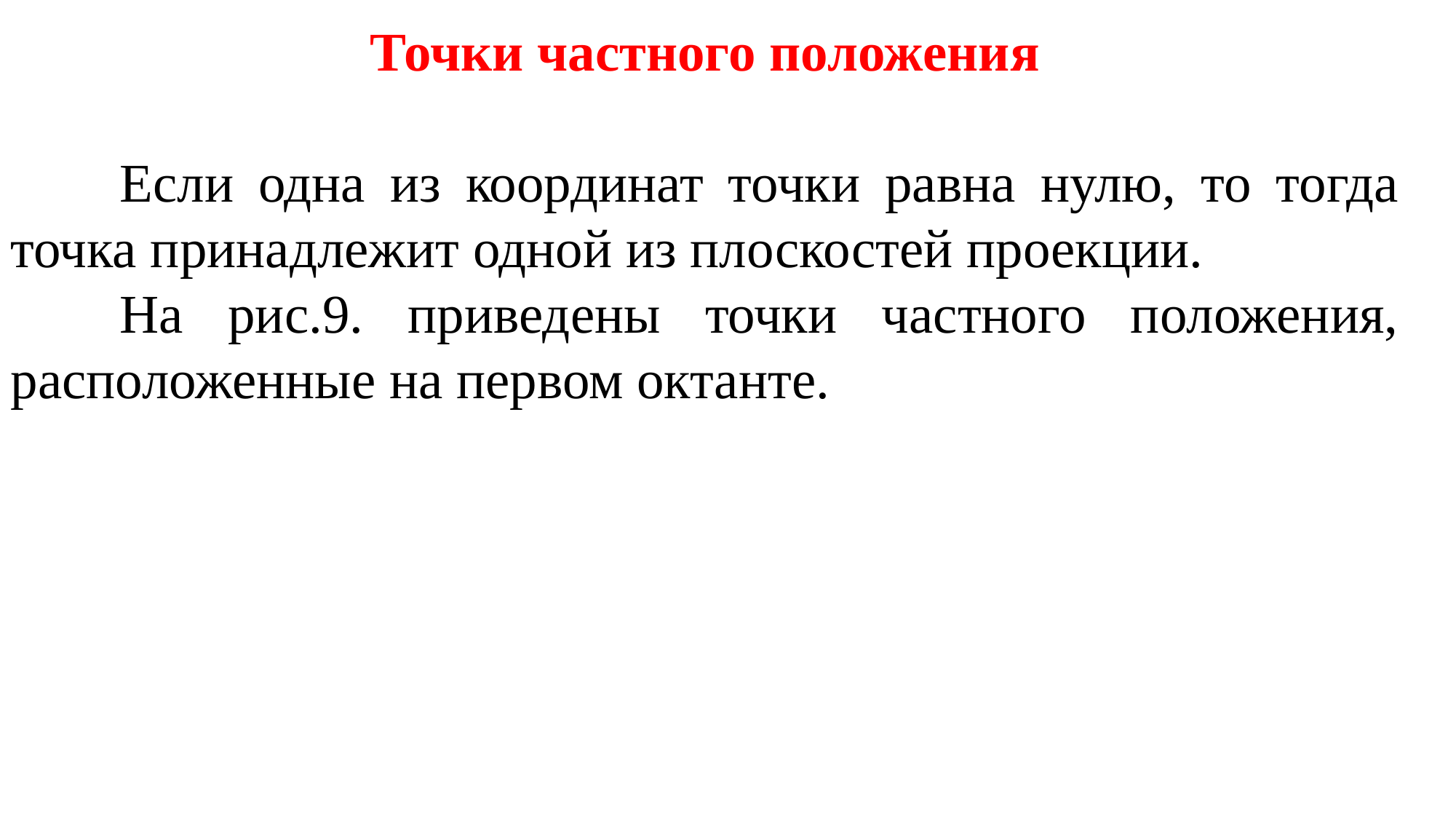

Точки частного положения

	Если одна из координат точки равна нулю, то тогда точка принадлежит одной из плоскостей проекции.
	На рис.9. приведены точки частного положения, расположенные на первом октанте.